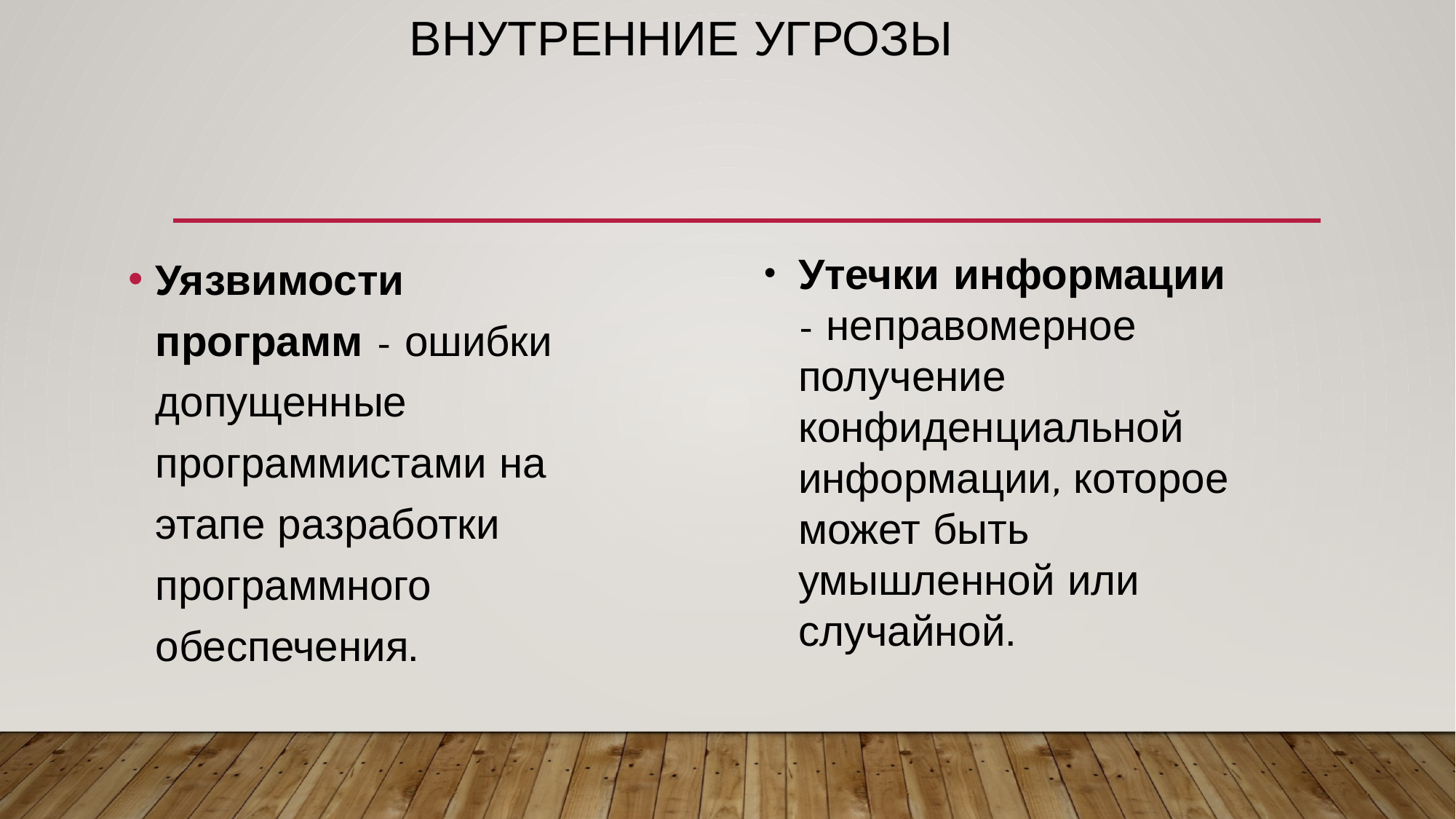

# Внутренние угрозы
Утечки информации - неправомерное получение конфиденциальной информации, которое может быть умышленной или случайной.
Уязвимости программ - ошибки допущенные программистами на этапе разработки программного обеспечения.